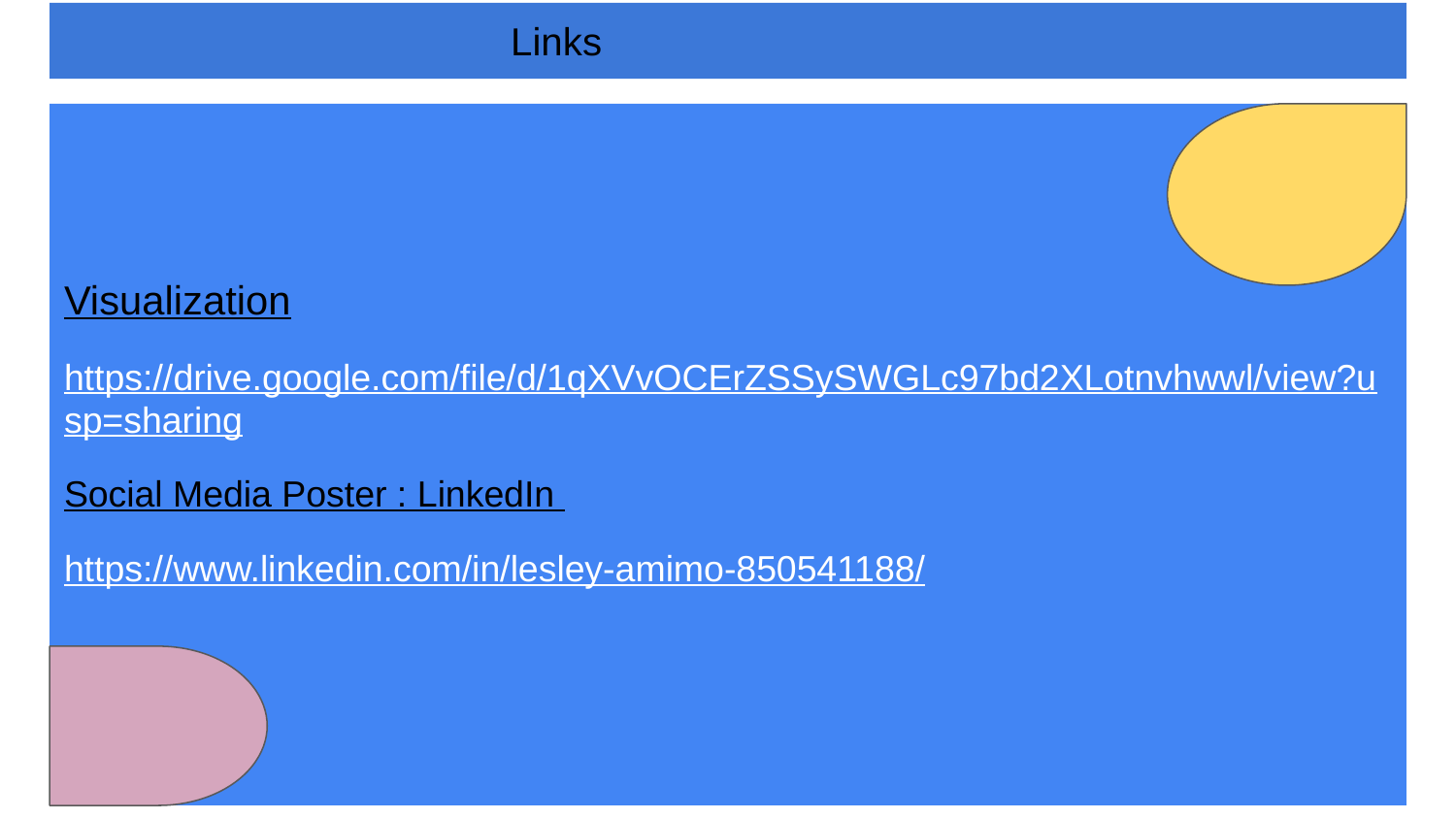

# Links

Visualization
https://drive.google.com/file/d/1qXVvOCErZSSySWGLc97bd2XLotnvhwwl/view?usp=sharing
Social Media Poster : LinkedIn
https://www.linkedin.com/in/lesley-amimo-850541188/